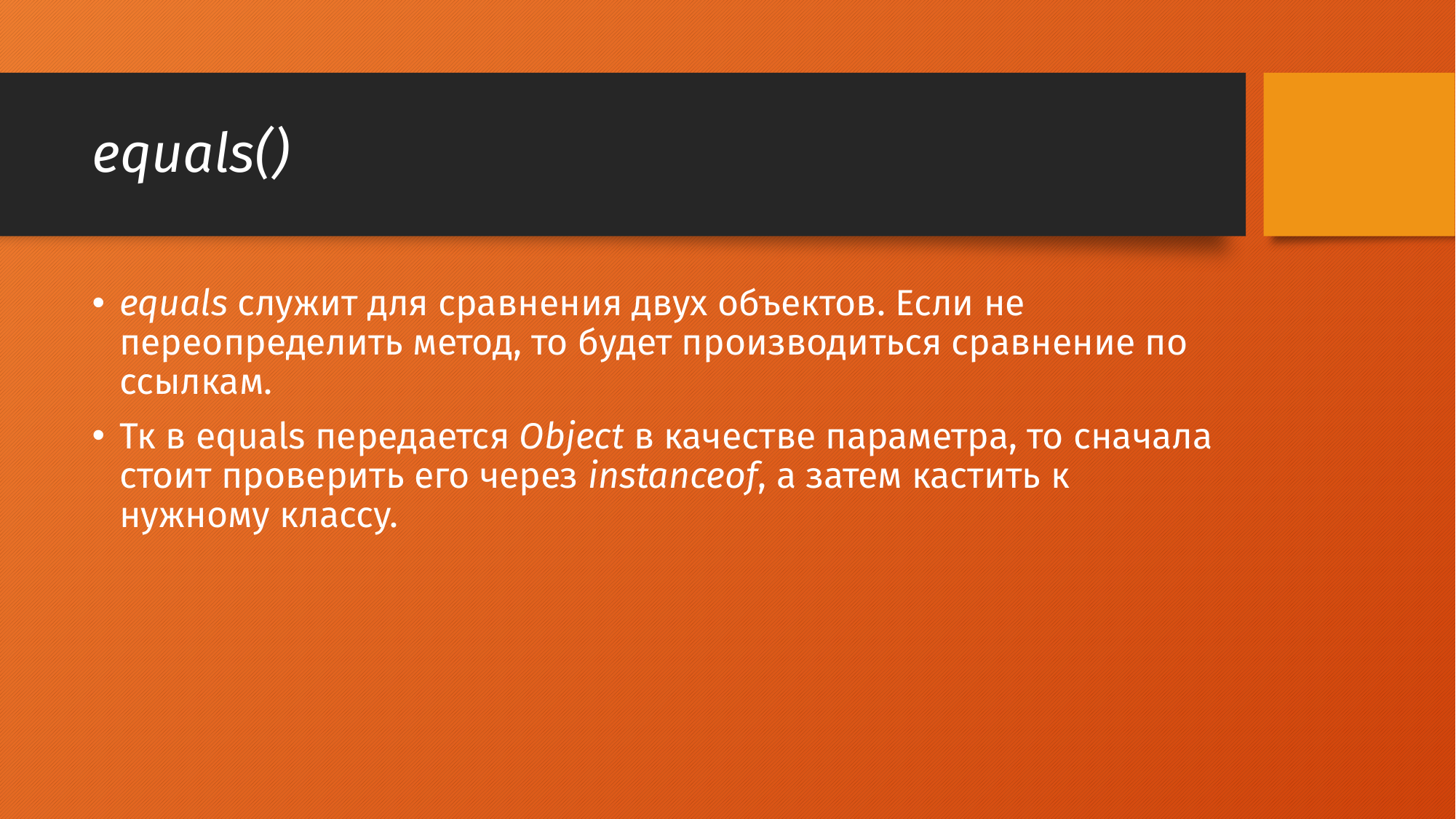

# equals()
equals служит для сравнения двух объектов. Если не переопределить метод, то будет производиться сравнение по ссылкам.
Тк в equals передается Object в качестве параметра, то сначала стоит проверить его через instanceof, а затем кастить к нужному классу.